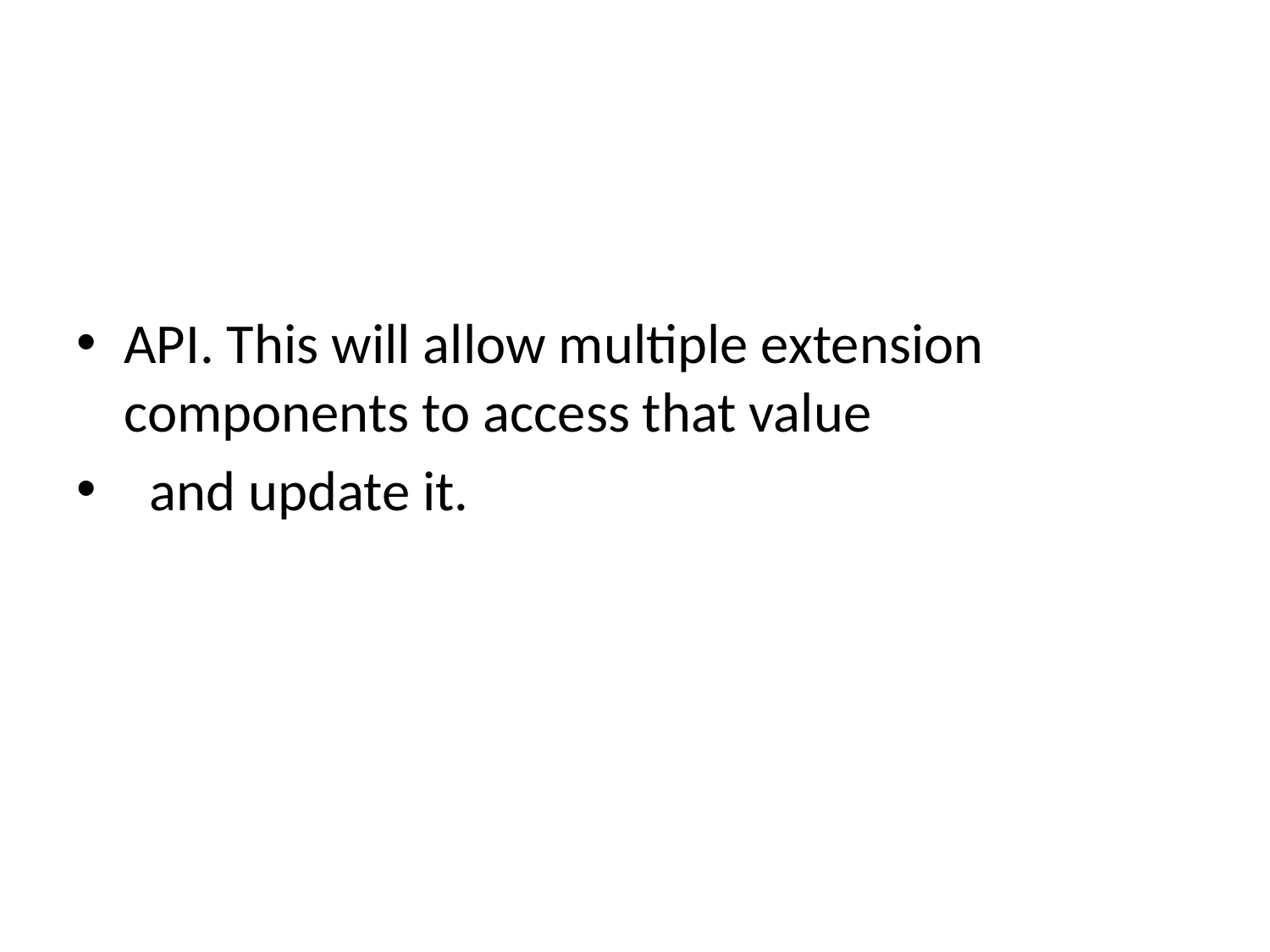

#

API. This will allow multiple extension components to access that value
  and update it.